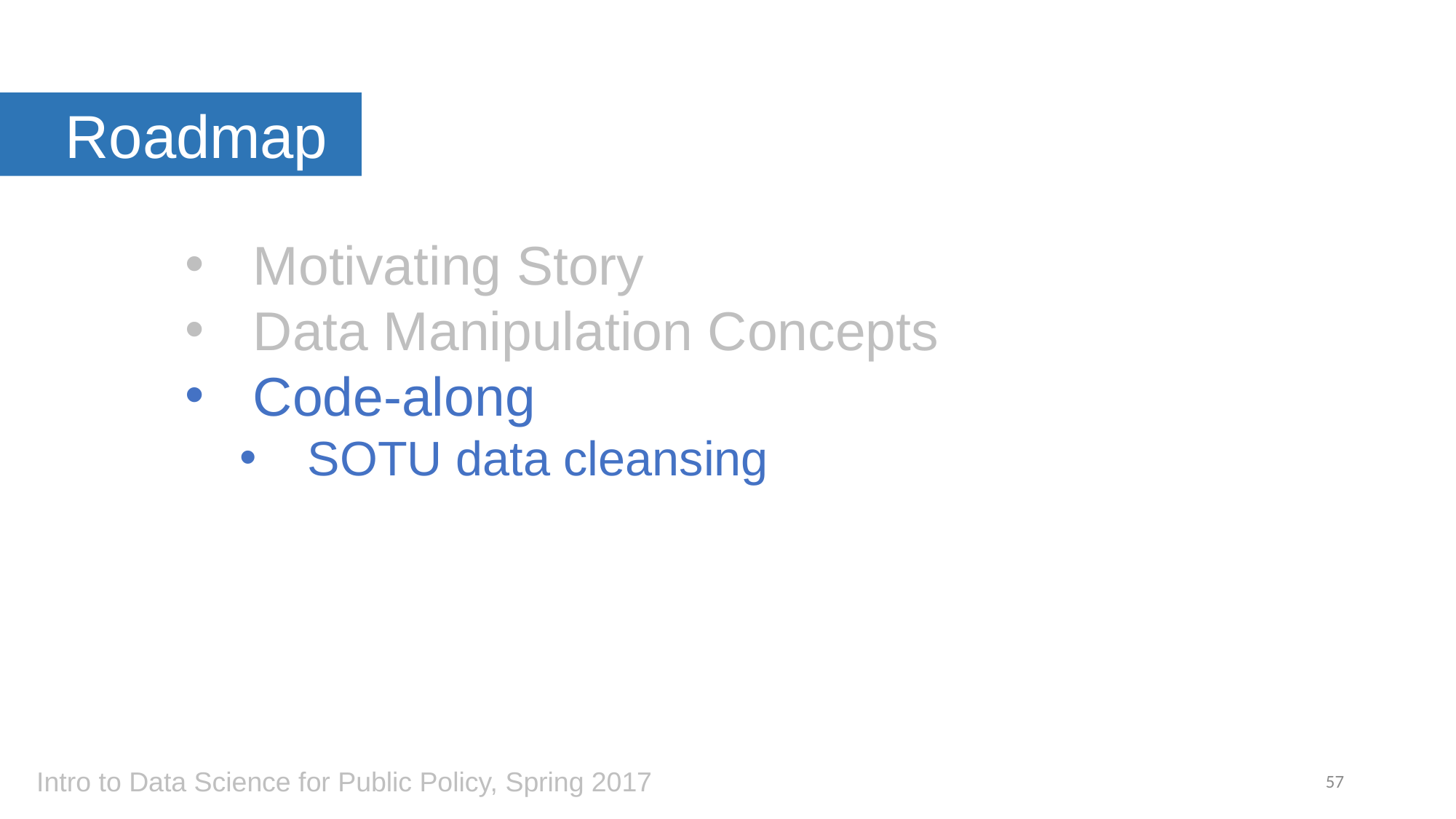

Roadmap
Motivating Story
Data Manipulation Concepts
Code-along
SOTU data cleansing

Intro to Data Science for Public Policy, Spring 2017
57